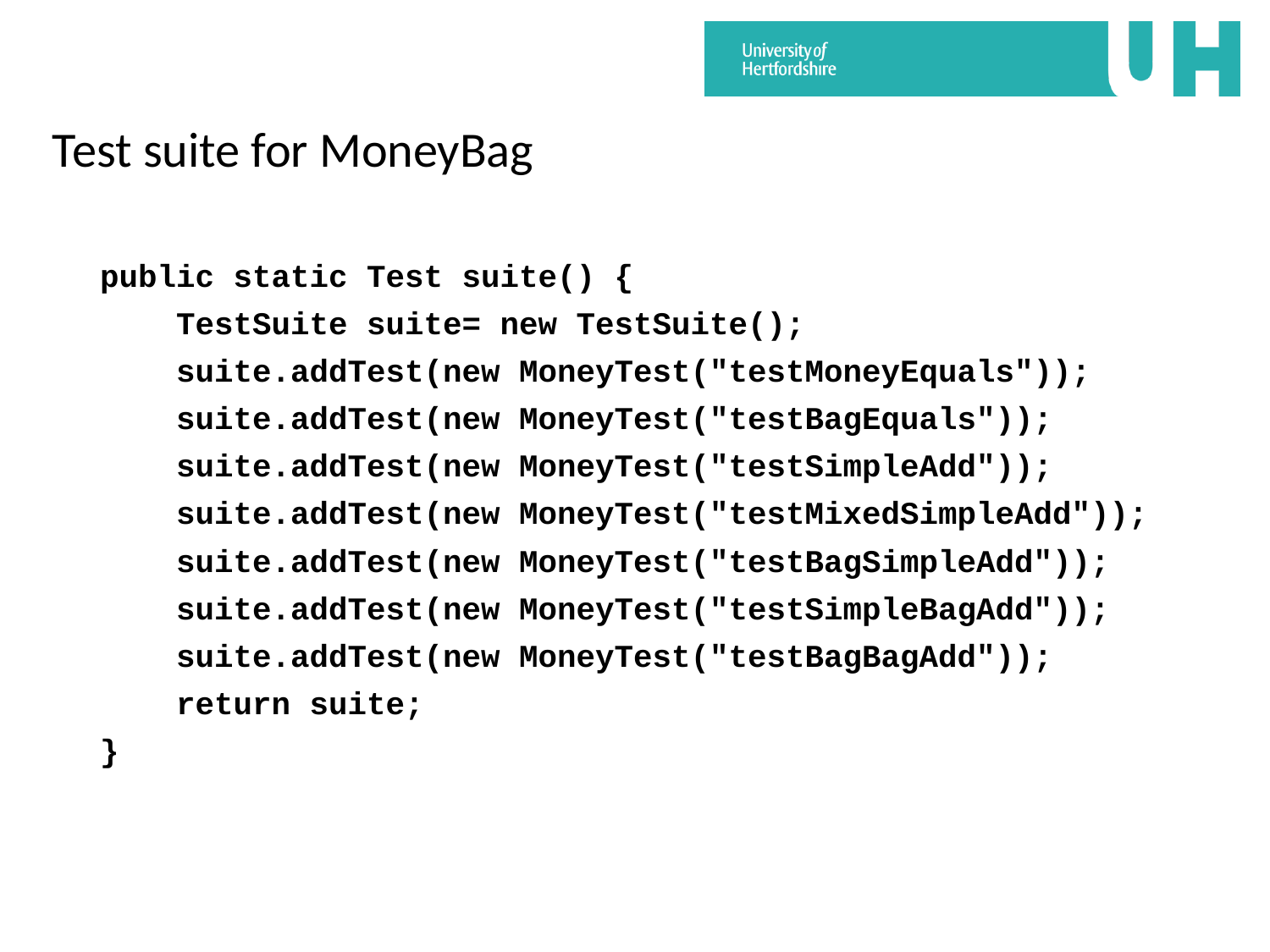

# Test suite for MoneyBag
public static Test suite() {
    TestSuite suite= new TestSuite();
    suite.addTest(new MoneyTest("testMoneyEquals"));
    suite.addTest(new MoneyTest("testBagEquals"));
    suite.addTest(new MoneyTest("testSimpleAdd"));
    suite.addTest(new MoneyTest("testMixedSimpleAdd"));
    suite.addTest(new MoneyTest("testBagSimpleAdd"));
    suite.addTest(new MoneyTest("testSimpleBagAdd"));
    suite.addTest(new MoneyTest("testBagBagAdd"));
    return suite;
}